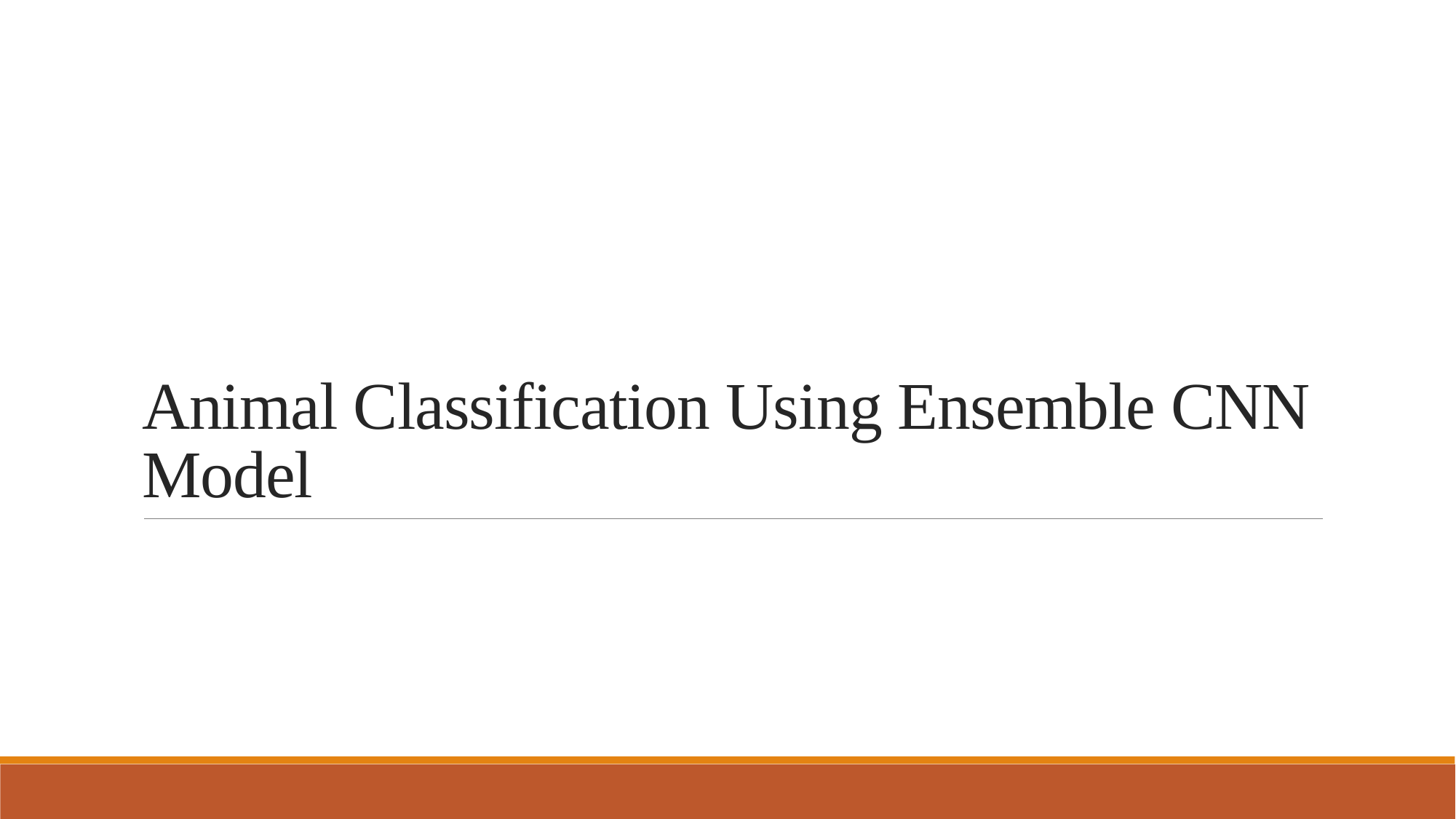

# Animal Classification Using Ensemble CNN Model